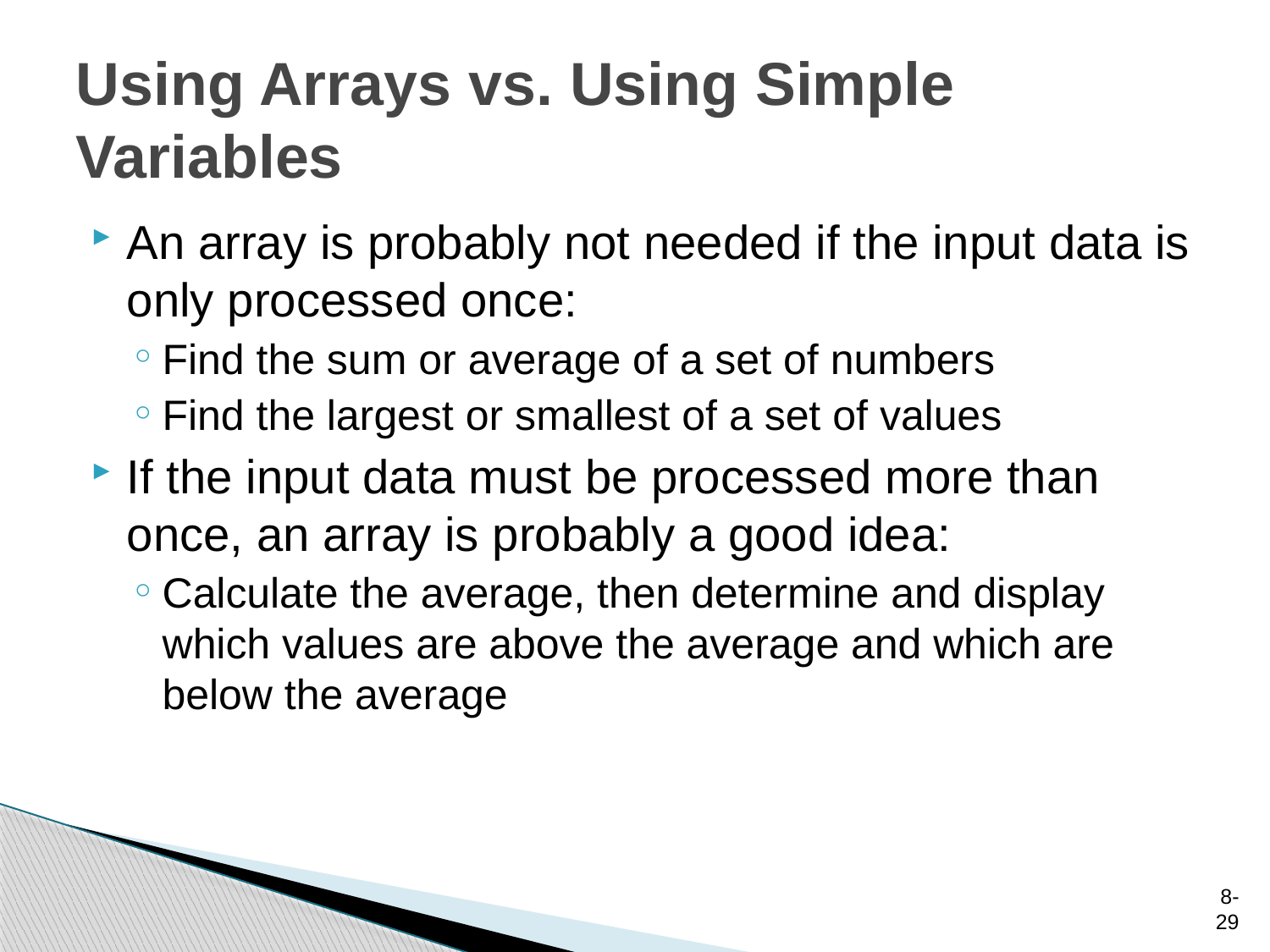

# Using Arrays vs. Using Simple Variables
An array is probably not needed if the input data is only processed once:
Find the sum or average of a set of numbers
Find the largest or smallest of a set of values
If the input data must be processed more than once, an array is probably a good idea:
Calculate the average, then determine and display which values are above the average and which are below the average
8-29